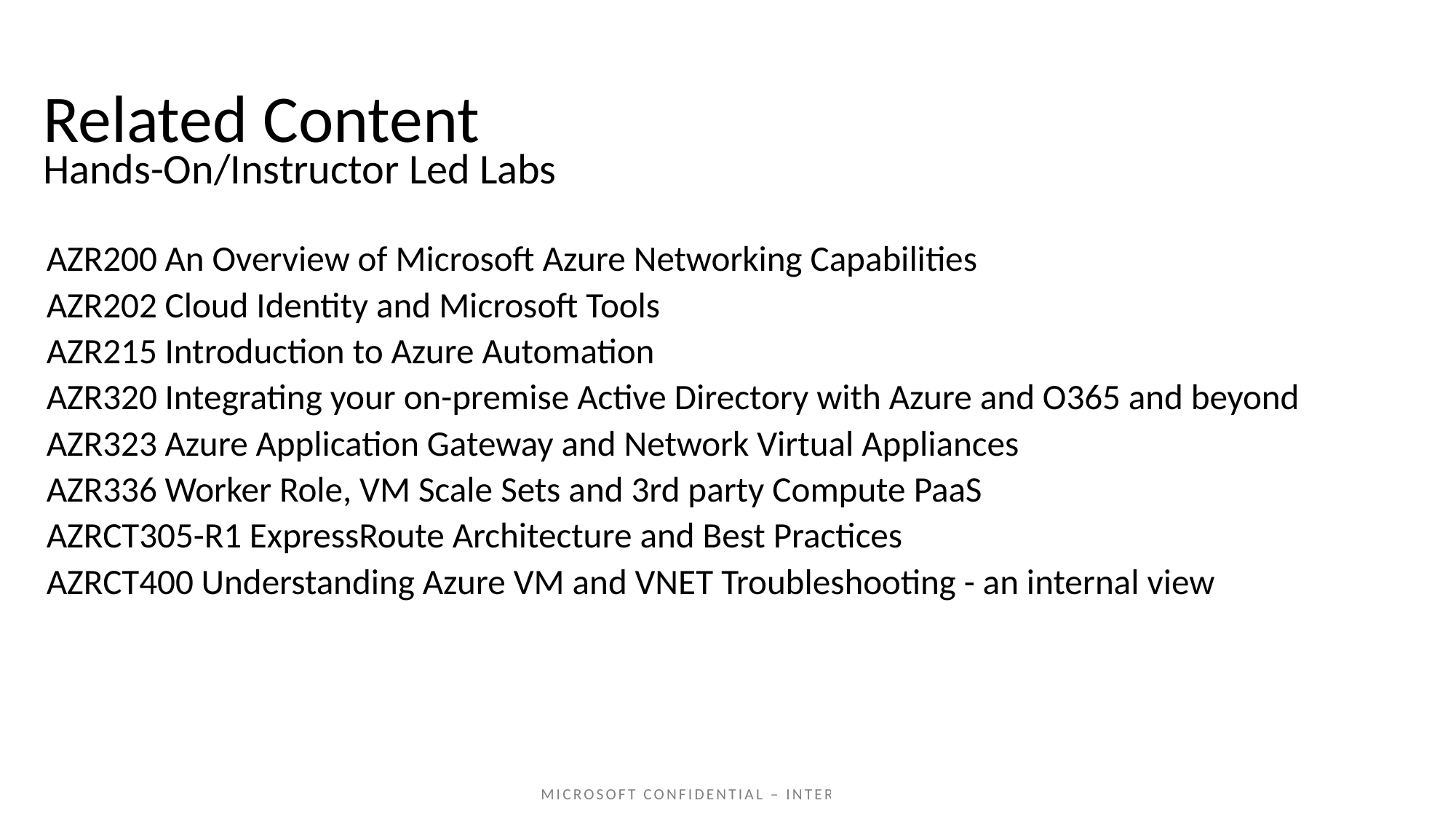

# Related Content
Hands-On/Instructor Led Labs

AZR200 An Overview of Microsoft Azure Networking Capabilities
AZR202 Cloud Identity and Microsoft Tools
AZR215 Introduction to Azure Automation
AZR320 Integrating your on-premise Active Directory with Azure and O365 and beyond
AZR323 Azure Application Gateway and Network Virtual Appliances
AZR336 Worker Role, VM Scale Sets and 3rd party Compute PaaS
AZRCT305-R1 ExpressRoute Architecture and Best Practices
AZRCT400 Understanding Azure VM and VNET Troubleshooting - an internal view